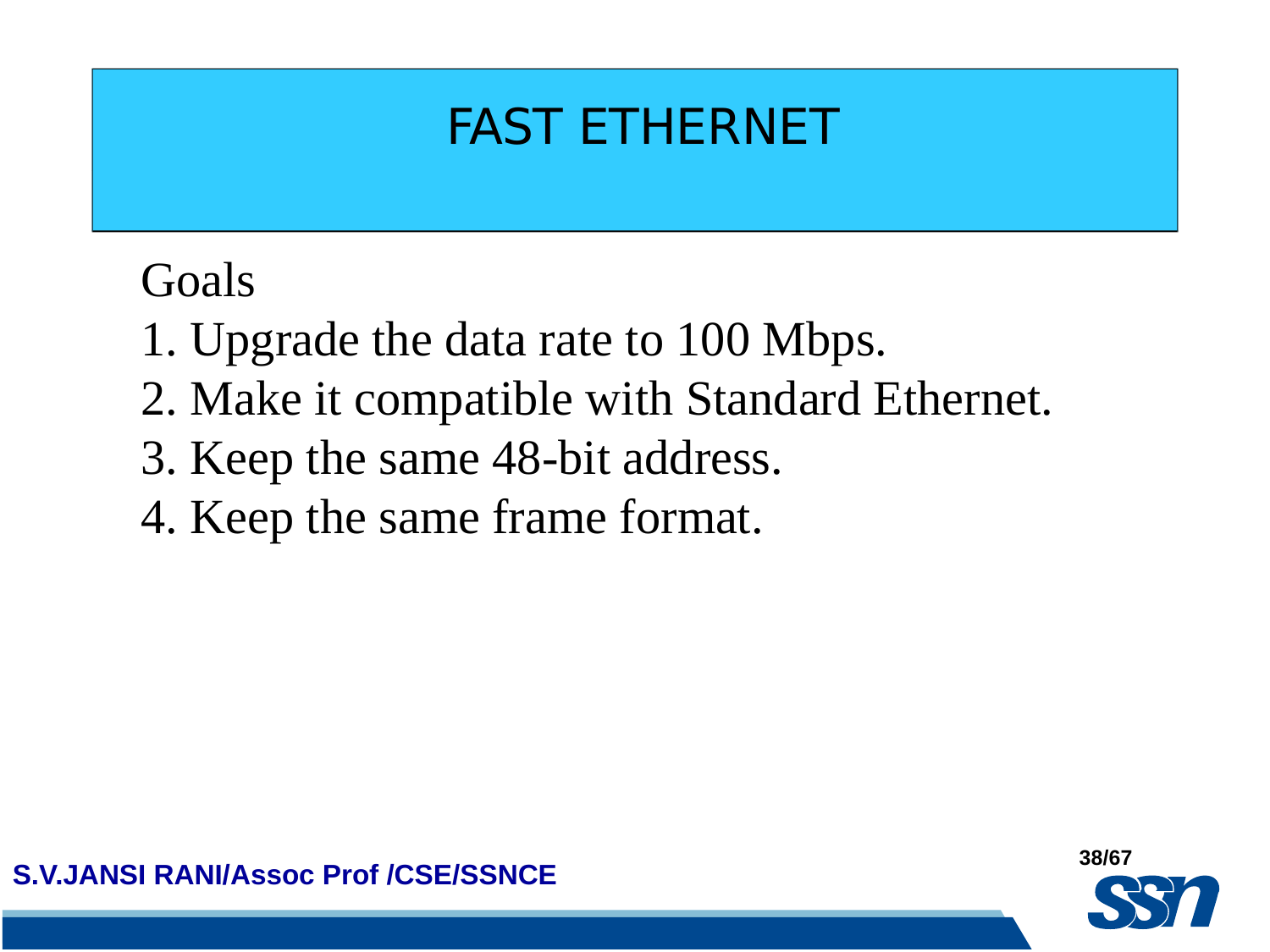

# FAST ETHERNET

Goals
1. Upgrade the data rate to 100 Mbps.
2. Make it compatible with Standard Ethernet.
3. Keep the same 48-bit address.
4. Keep the same frame format.